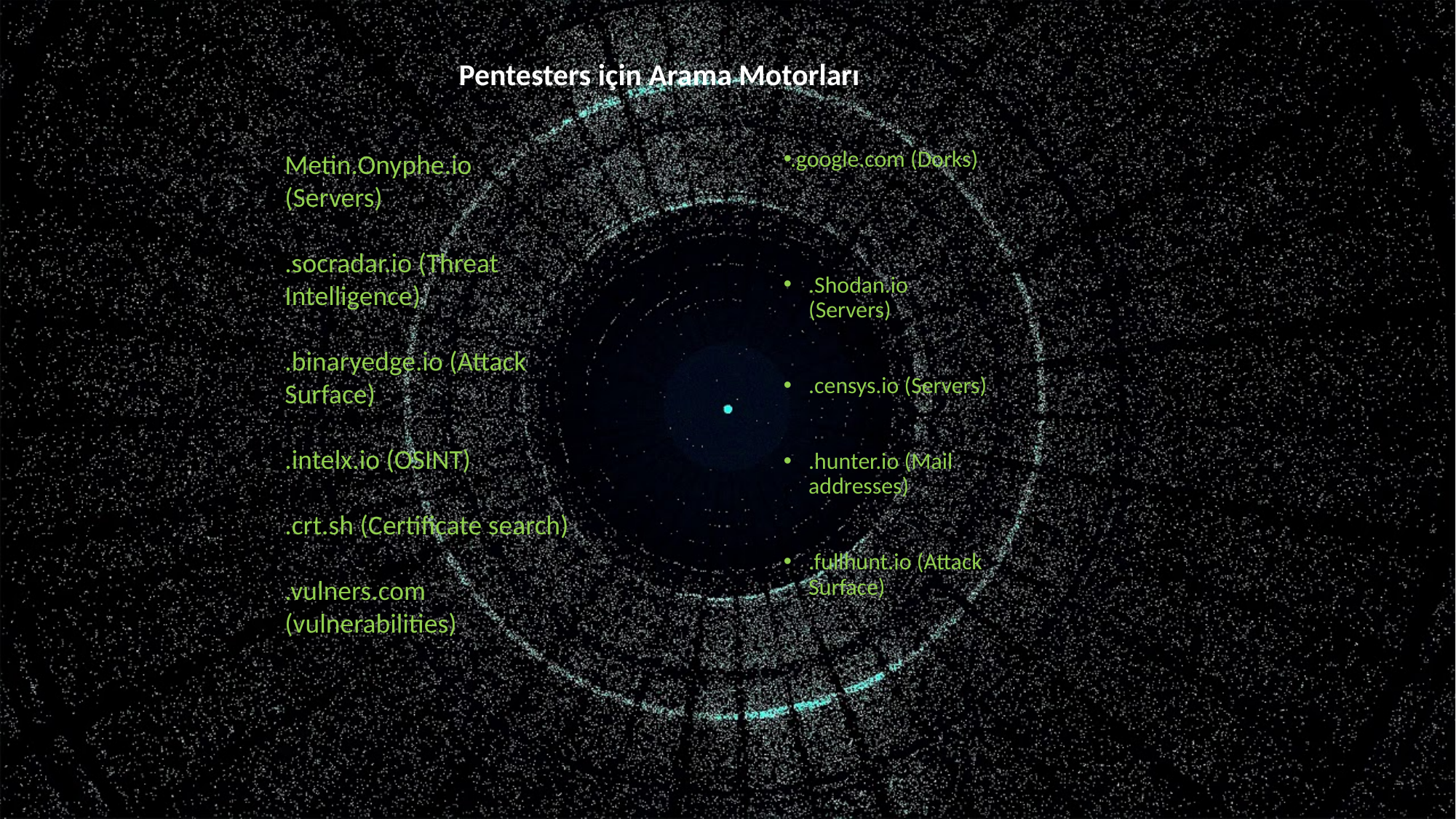

Pentesters için Arama Motorları
Metin.Onyphe.io (Servers)

.socradar.io (Threat Intelligence)

.binaryedge.io (Attack Surface)

.intelx.io (OSINT)

.crt.sh (Certificate search)

.vulners.com (vulnerabilities)
.google.com (Dorks)

.Shodan.io (Servers)

.censys.io (Servers)

.hunter.io (Mail addresses)

.fullhunt.io (Attack Surface)